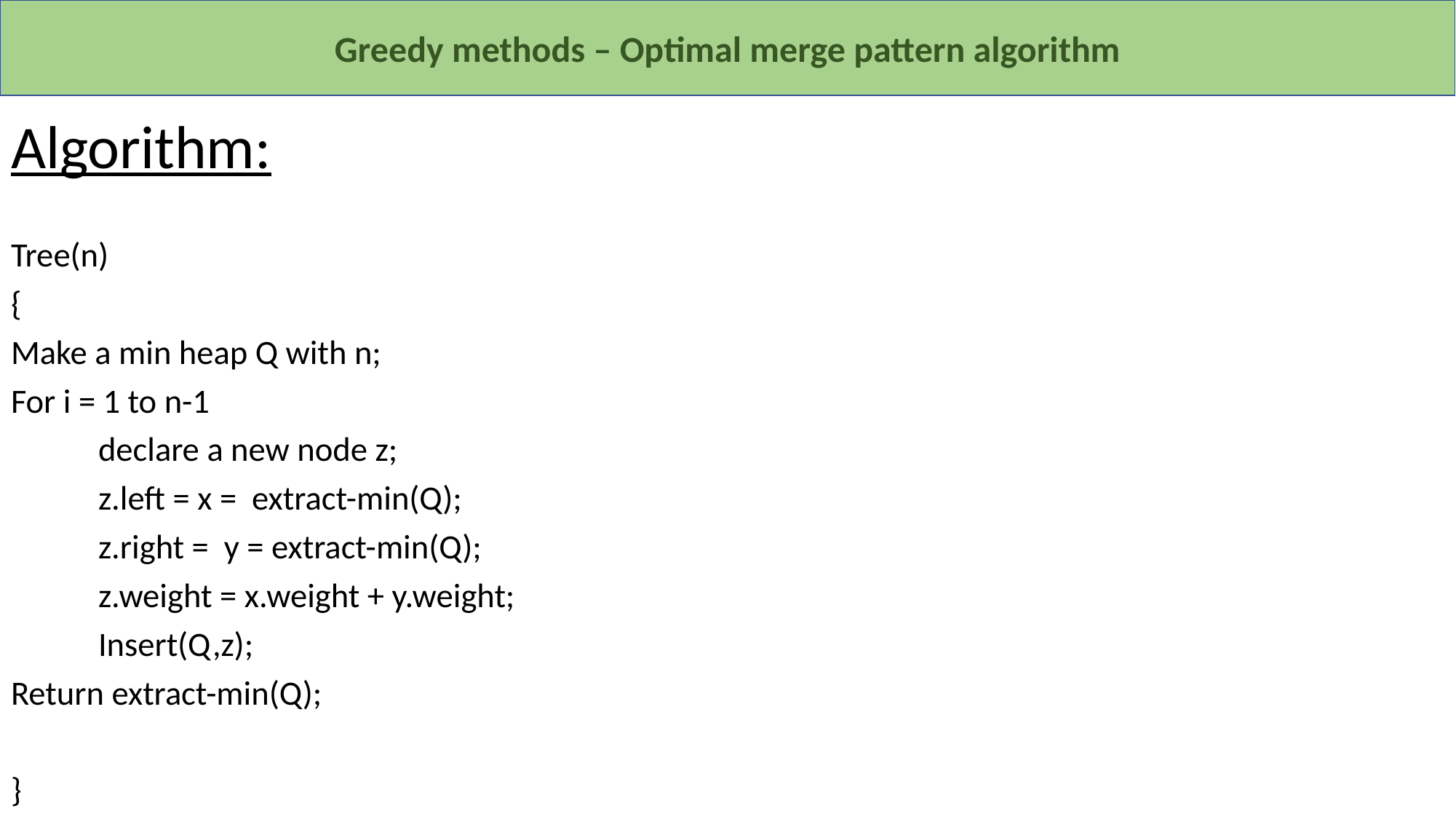

Greedy methods – Optimal merge pattern algorithm
# Algorithm:
Tree(n)
{
Make a min heap Q with n;
For i = 1 to n-1
	declare a new node z;
	z.left = x =  extract-min(Q);
	z.right =  y = extract-min(Q);
	z.weight = x.weight + y.weight;
	Insert(Q,z);
Return extract-min(Q);

}